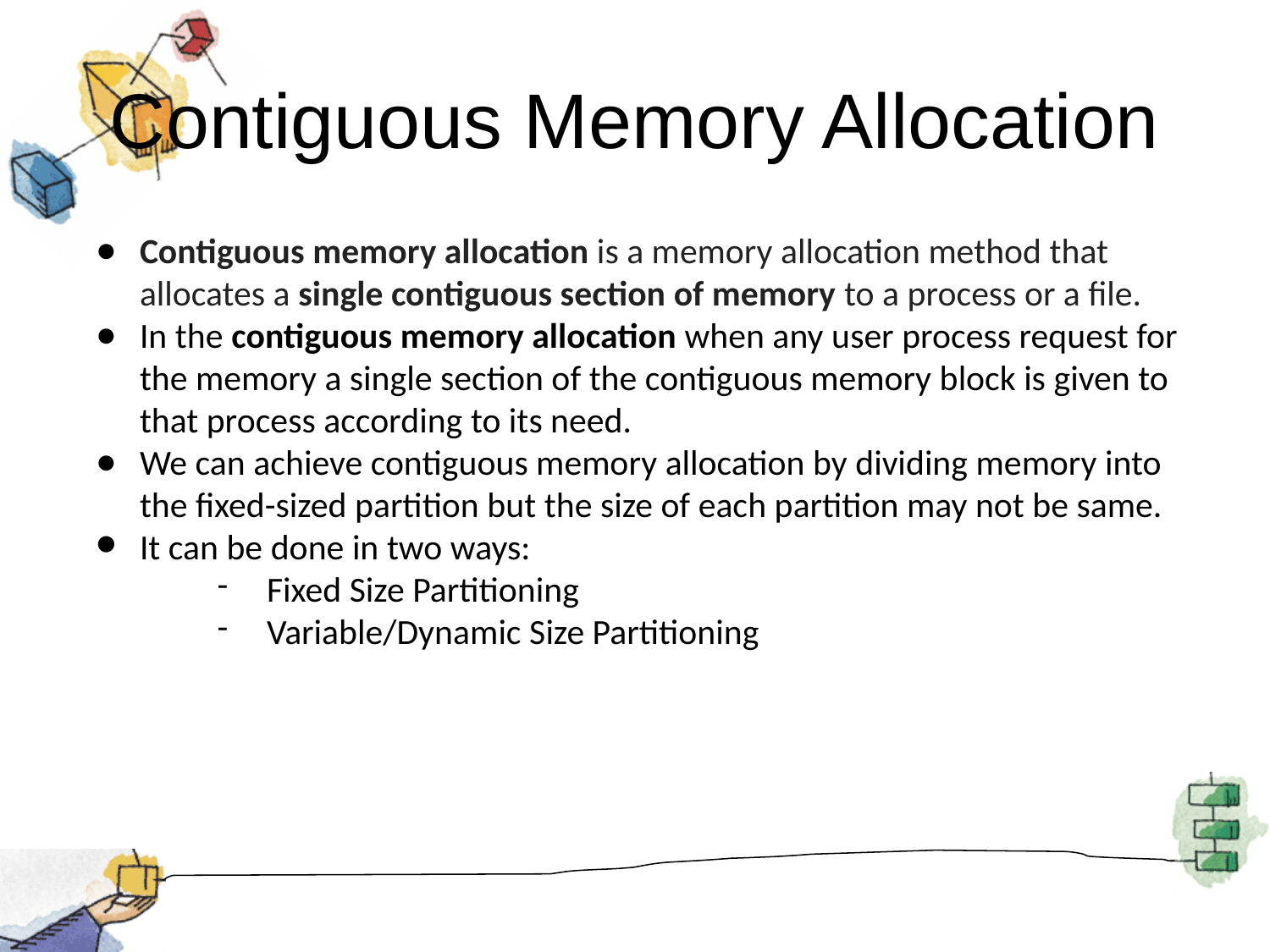

Contiguous Memory Allocation
Contiguous memory allocation is a memory allocation method that allocates a single contiguous section of memory to a process or a file.
In the contiguous memory allocation when any user process request for the memory a single section of the contiguous memory block is given to that process according to its need.
We can achieve contiguous memory allocation by dividing memory into the fixed-sized partition but the size of each partition may not be same.
It can be done in two ways:
Fixed Size Partitioning
Variable/Dynamic Size Partitioning